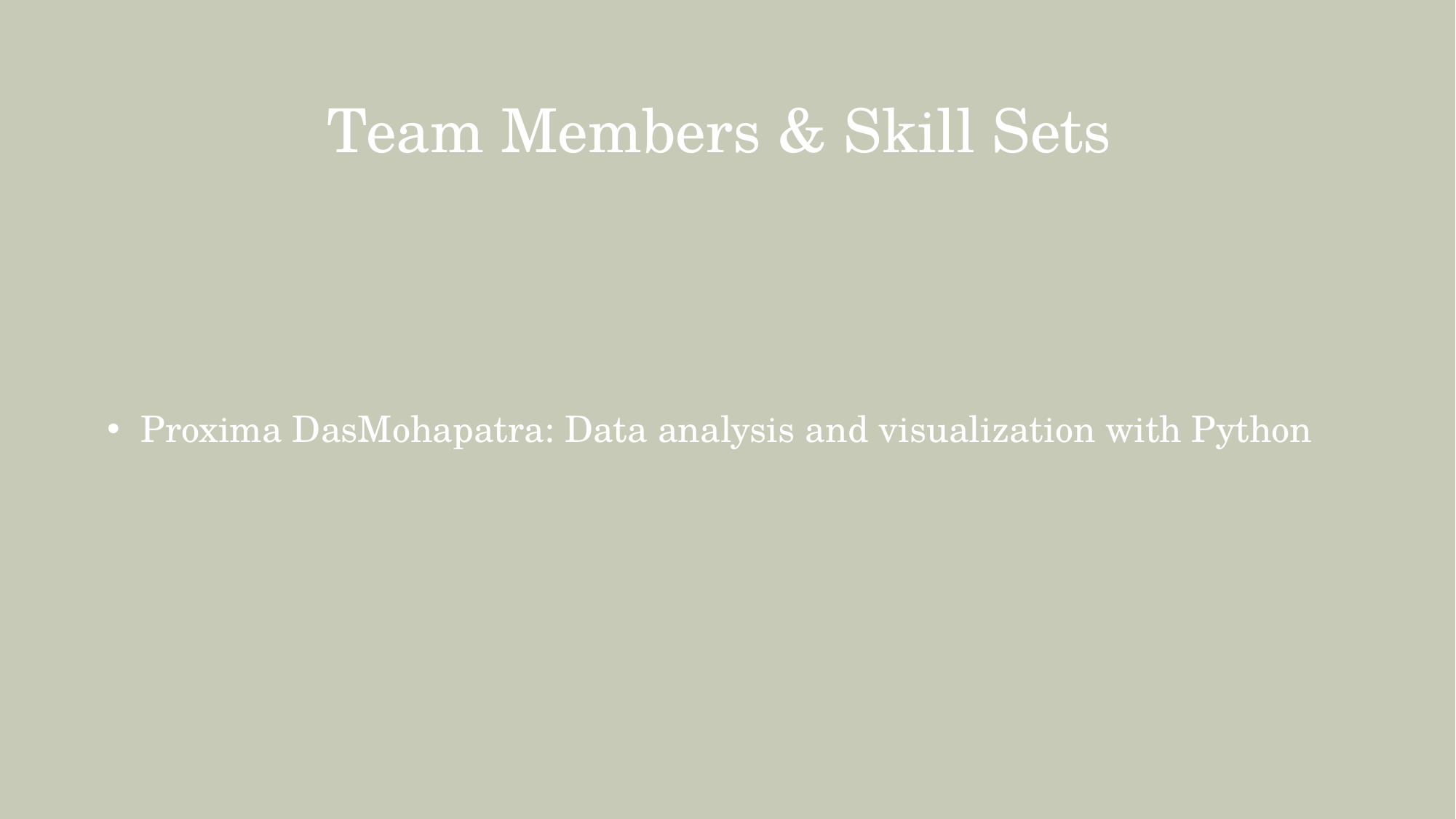

Team Members & Skill Sets
Proxima DasMohapatra: Data analysis and visualization with Python